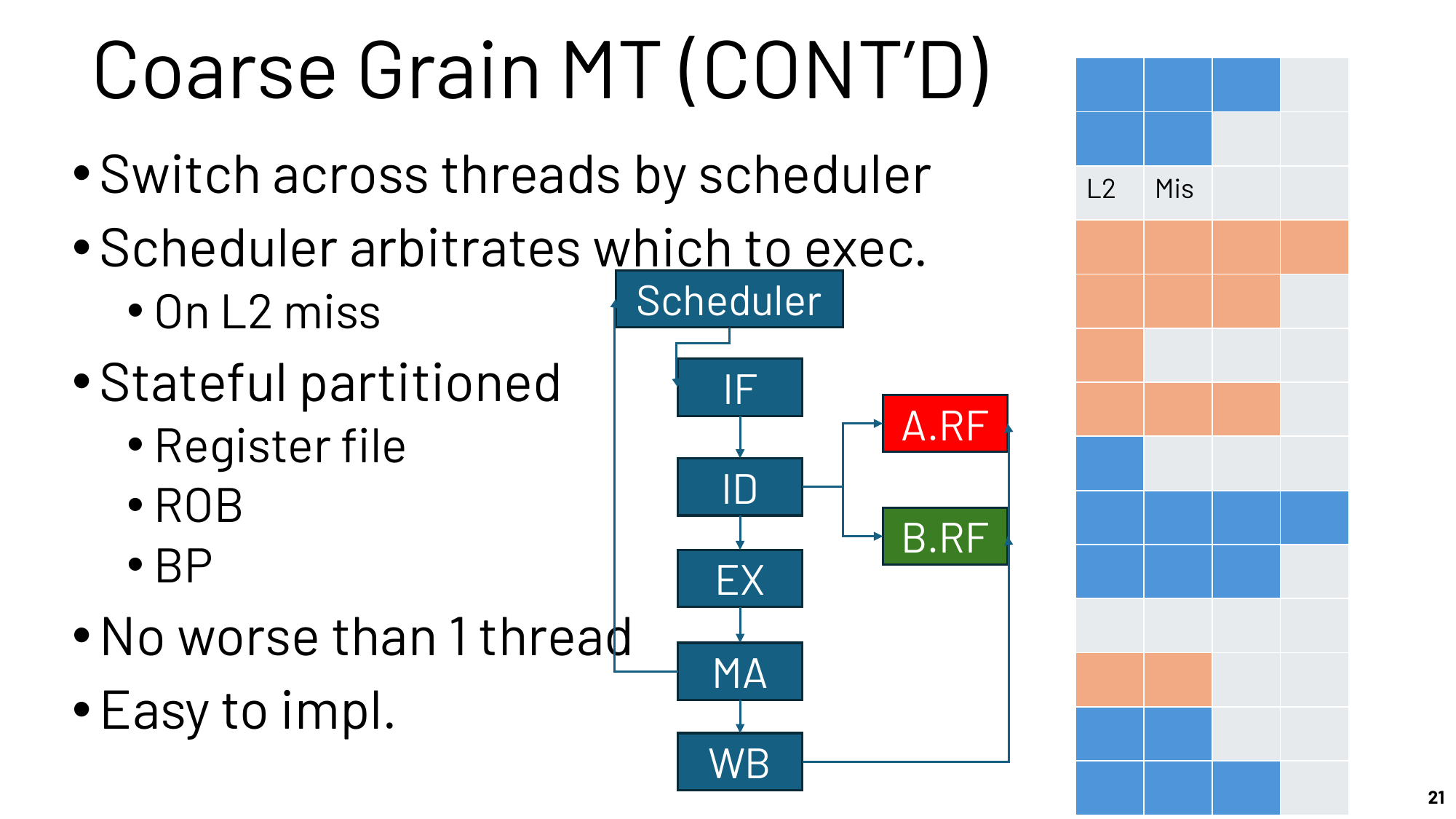

# Coarse Grain MT (CONT’D)
|  |  |  |  |
| --- | --- | --- | --- |
|  |  |  |  |
| L2 | Mis |  |  |
|  |  |  |  |
|  |  |  |  |
|  |  |  |  |
|  |  |  |  |
|  |  |  |  |
|  |  |  |  |
|  |  |  |  |
|  |  |  |  |
|  |  |  |  |
|  |  |  |  |
|  |  |  |  |
Switch across threads by scheduler
Scheduler arbitrates which to exec.
On L2 miss
Stateful partitioned
Register file
ROB
BP
No worse than 1 thread
Easy to impl.
Scheduler
IF
A.RF
ID
B.RF
EX
MA
WB
21